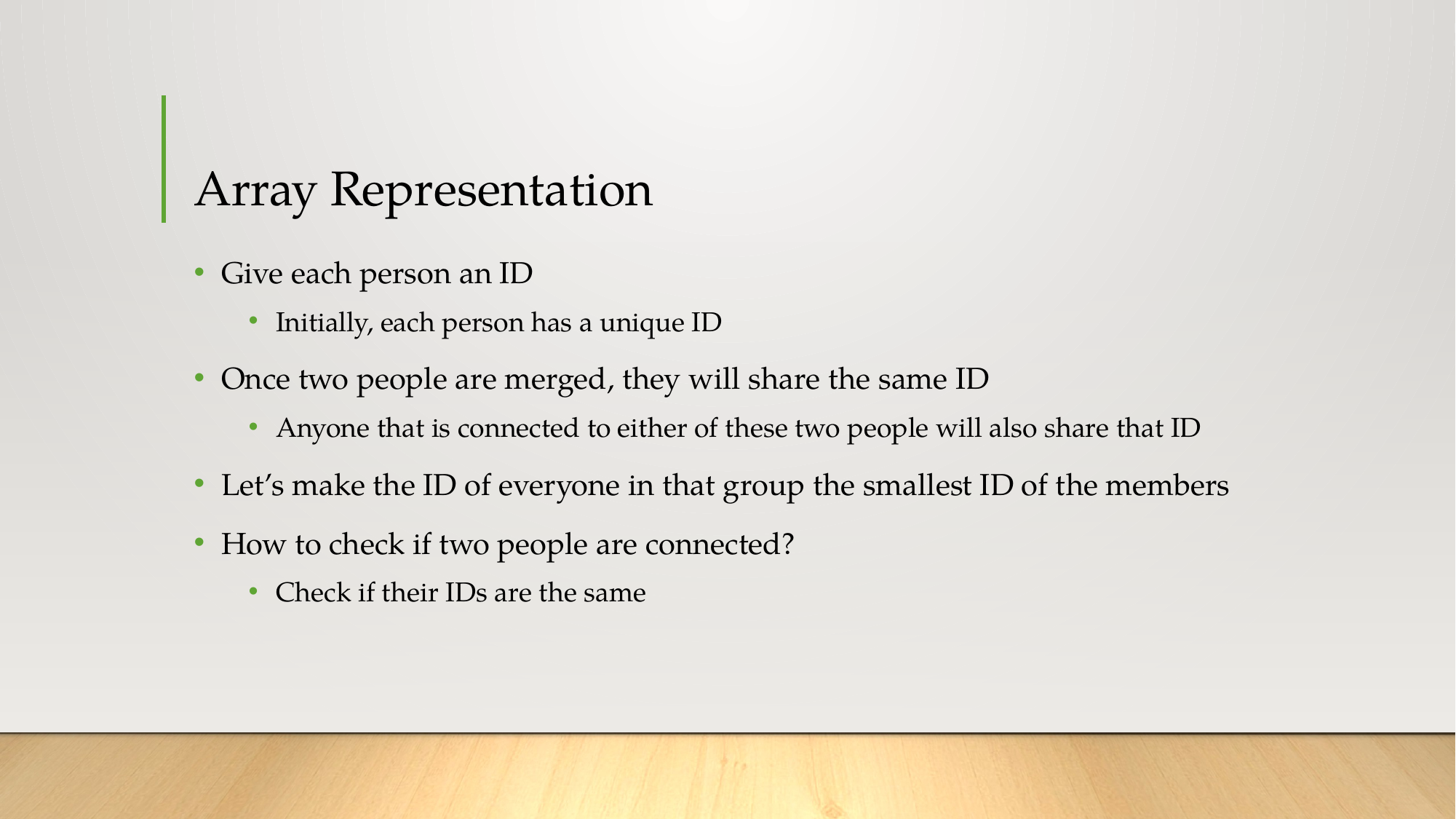

# Array Representation
Give each person an ID
Initially, each person has a unique ID
Once two people are merged, they will share the same ID
Anyone that is connected to either of these two people will also share that ID
Let’s make the ID of everyone in that group the smallest ID of the members
How to check if two people are connected?
Check if their IDs are the same